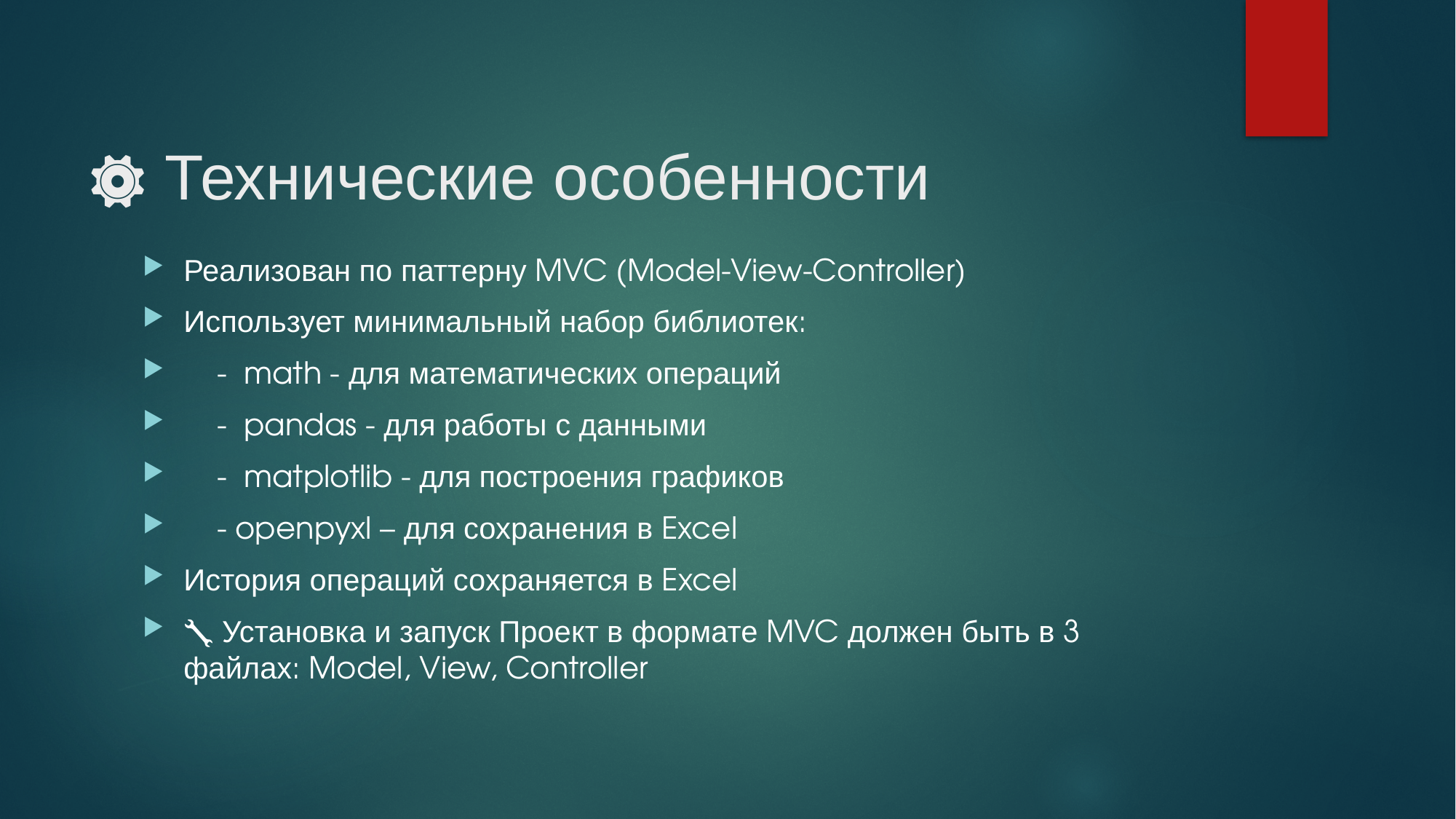

# ⚙️ Технические особенности
Реализован по паттерну MVC (Model-View-Controller)
Использует минимальный набор библиотек:
    -  math - для математических операций
    -  pandas - для работы с данными
    -  matplotlib - для построения графиков
    - openpyxl – для сохранения в Excel
История операций сохраняется в Excel
🔧 Установка и запуск Проект в формате MVC должен быть в 3 файлах: Model, View, Controller